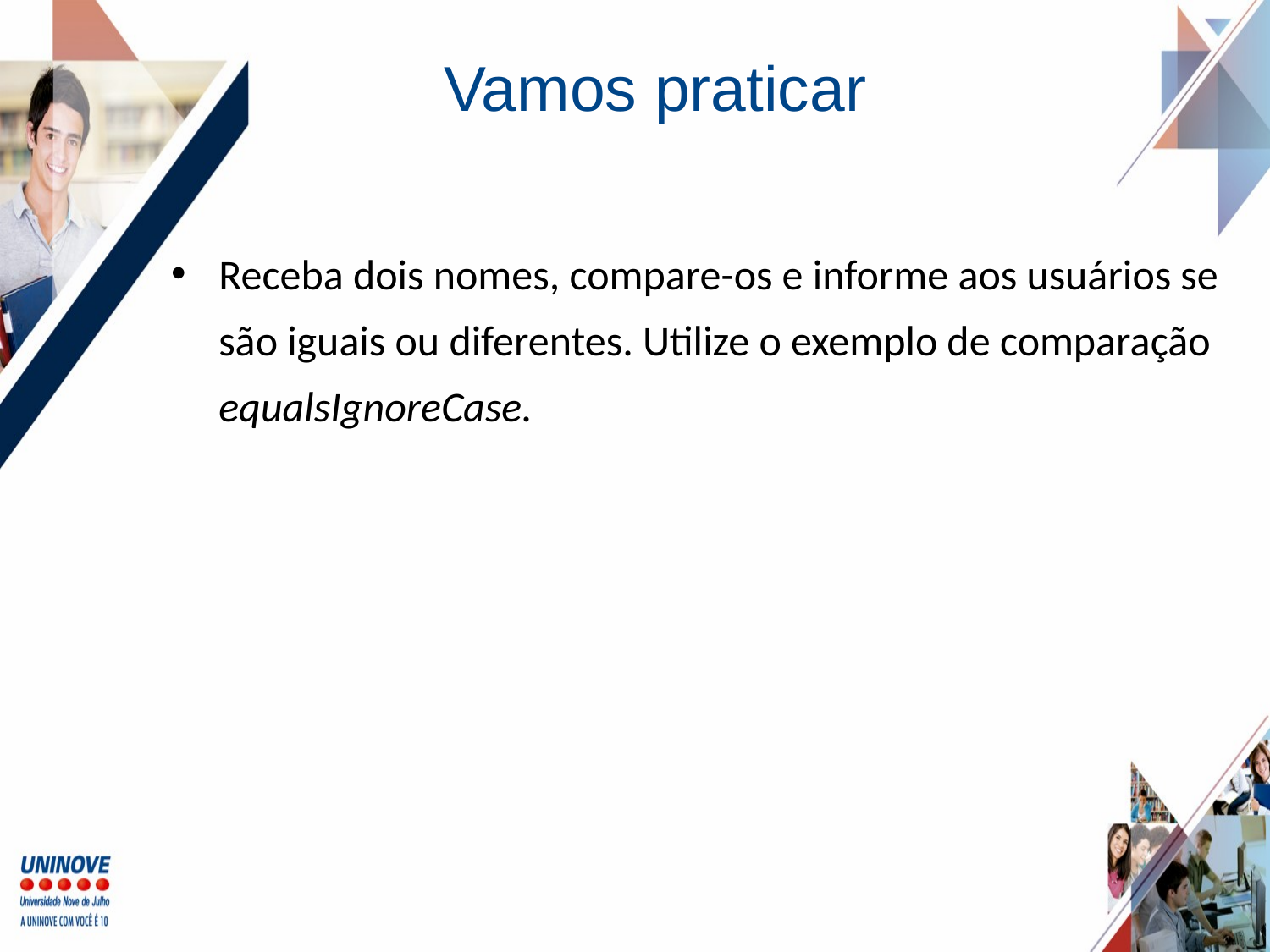

# Vamos praticar

Receba dois nomes, compare-os e informe aos usuários se são iguais ou diferentes. Utilize o exemplo de comparação equalsIgnoreCase.